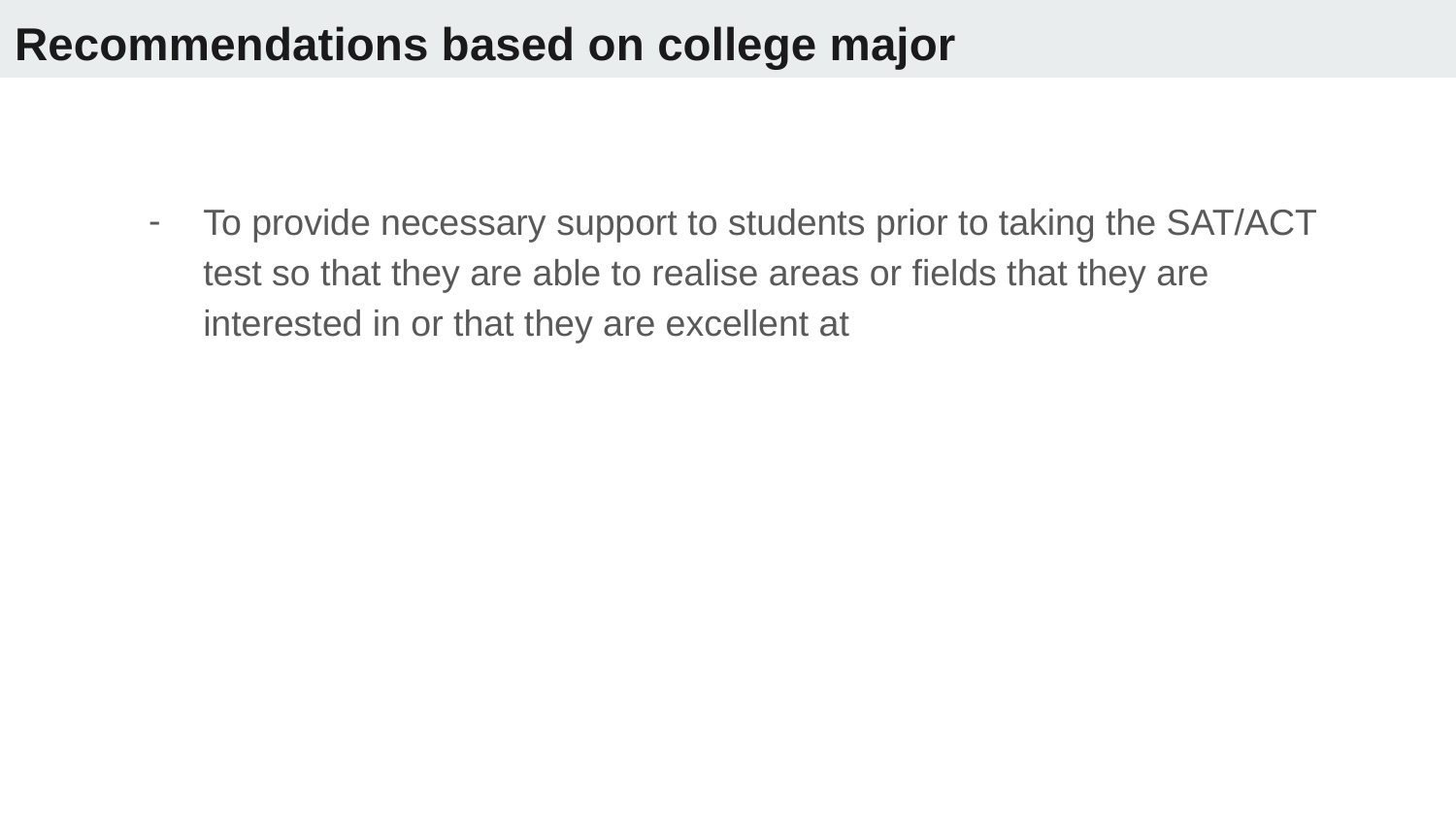

# Recommendations based on college major
To provide necessary support to students prior to taking the SAT/ACT test so that they are able to realise areas or fields that they are interested in or that they are excellent at